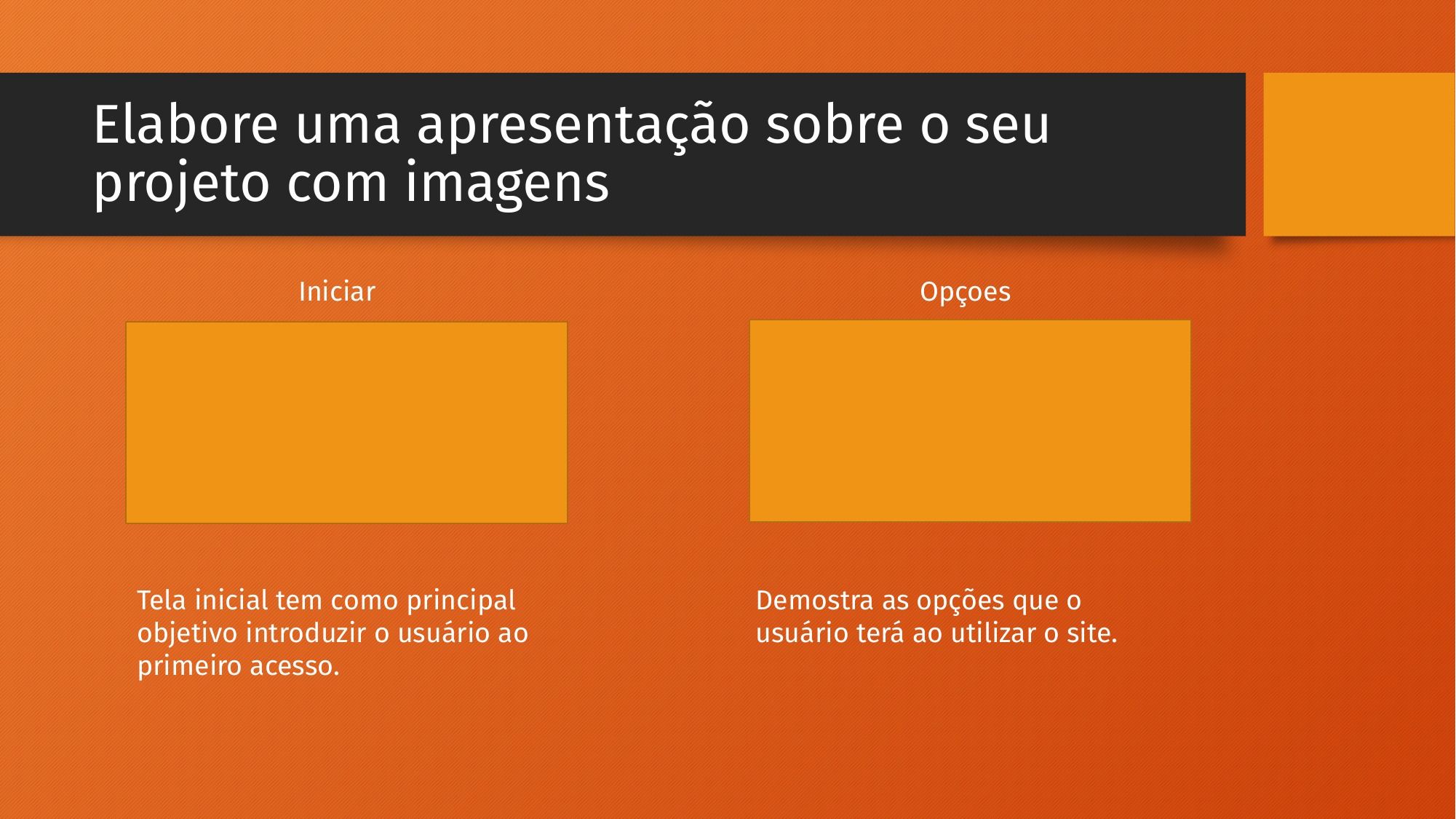

# Elabore uma apresentação sobre o seu projeto com imagens
Iniciar
Opçoes

Tela inicial tem como principal objetivo introduzir o usuário ao primeiro acesso.
Demostra as opções que o usuário terá ao utilizar o site.